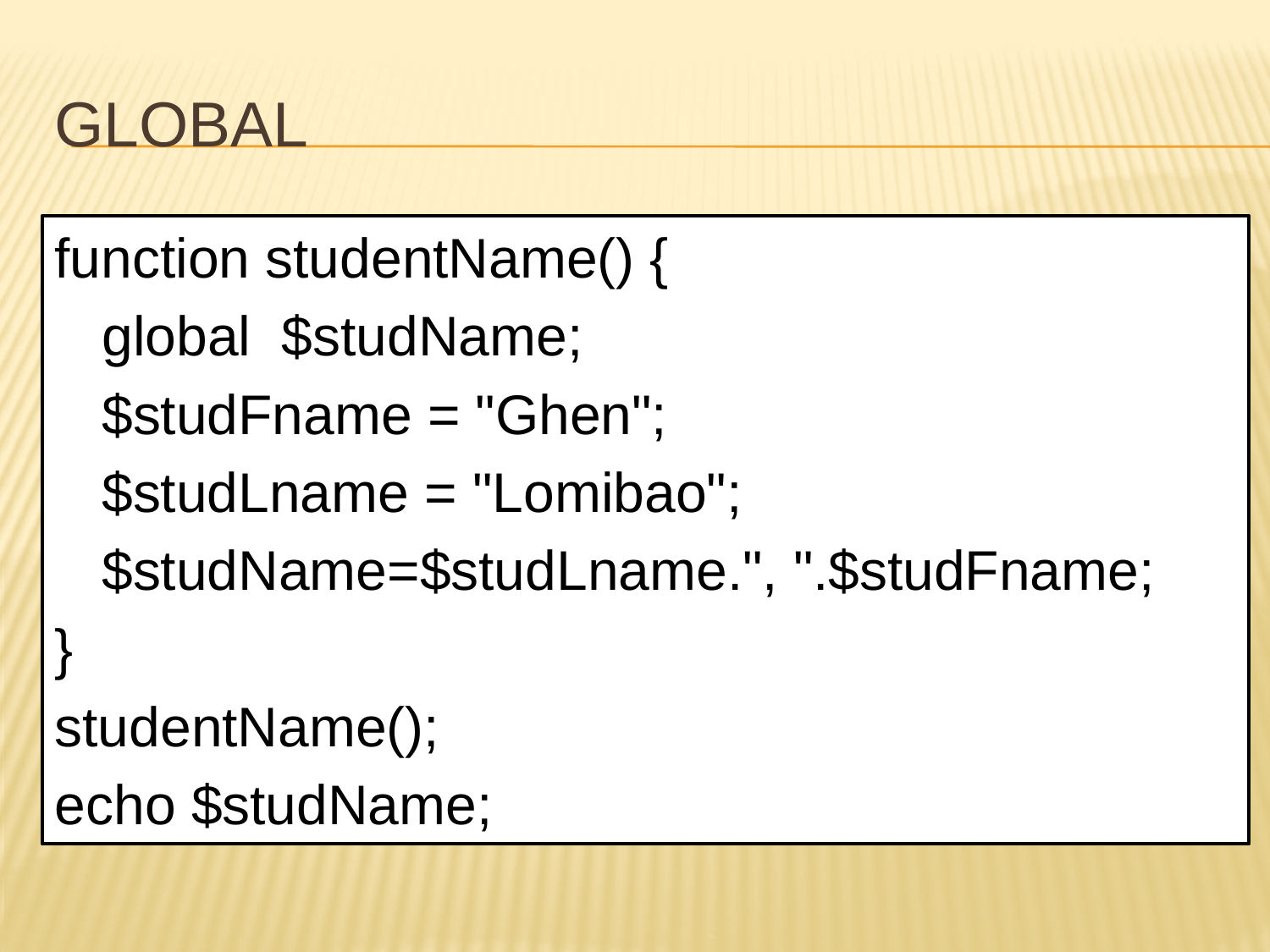

# Global
function studentName() {
	global  $studName;
	$studFname = "Ghen";
	$studLname = "Lomibao";
	$studName=$studLname.", ".$studFname;
}
studentName();
echo $studName;